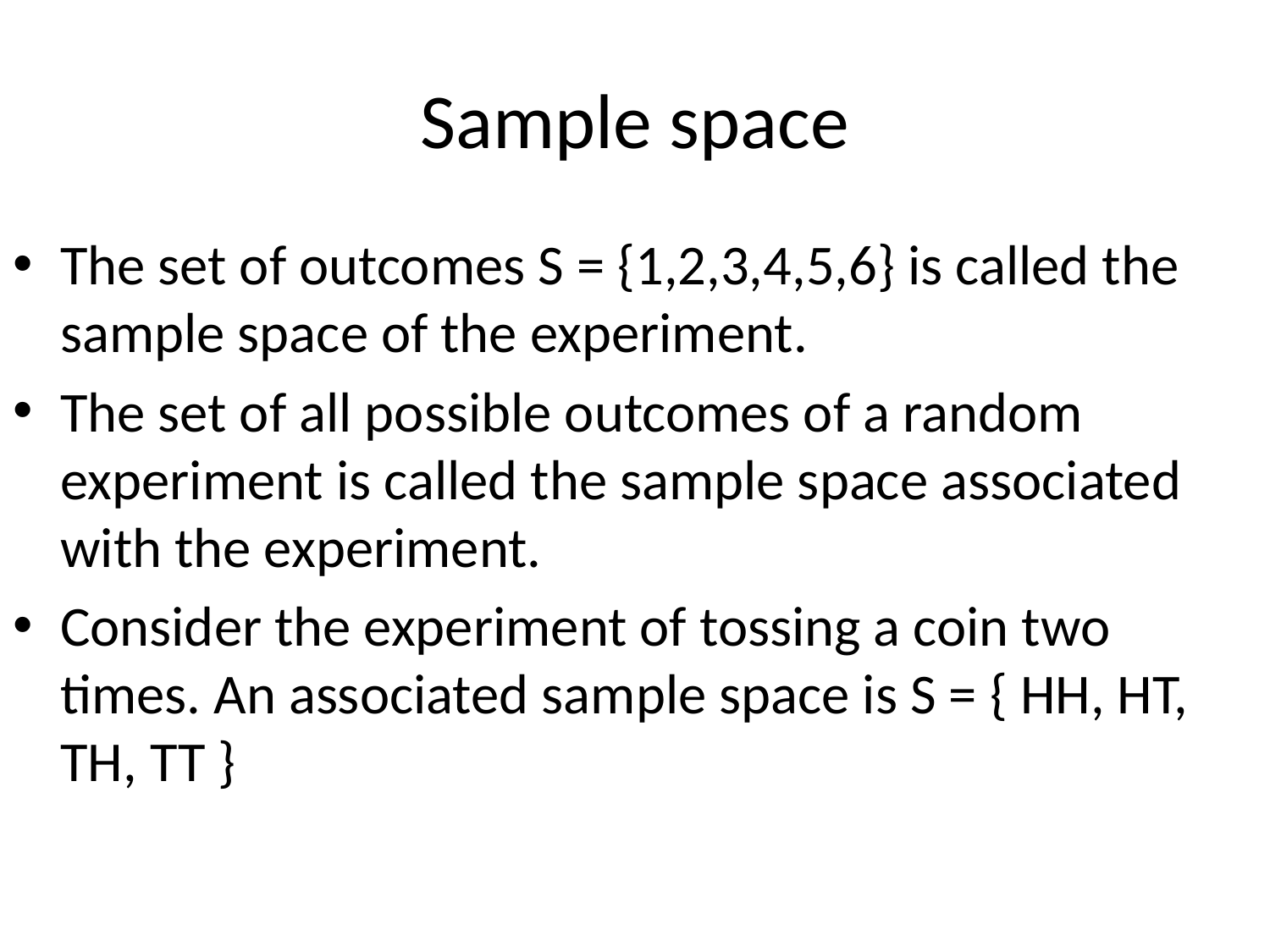

# Sample space
The set of outcomes S = {1,2,3,4,5,6} is called the sample space of the experiment.
The set of all possible outcomes of a random experiment is called the sample space associated with the experiment.
Consider the experiment of tossing a coin two times. An associated sample space is S = { HH, HT, TH, TT }